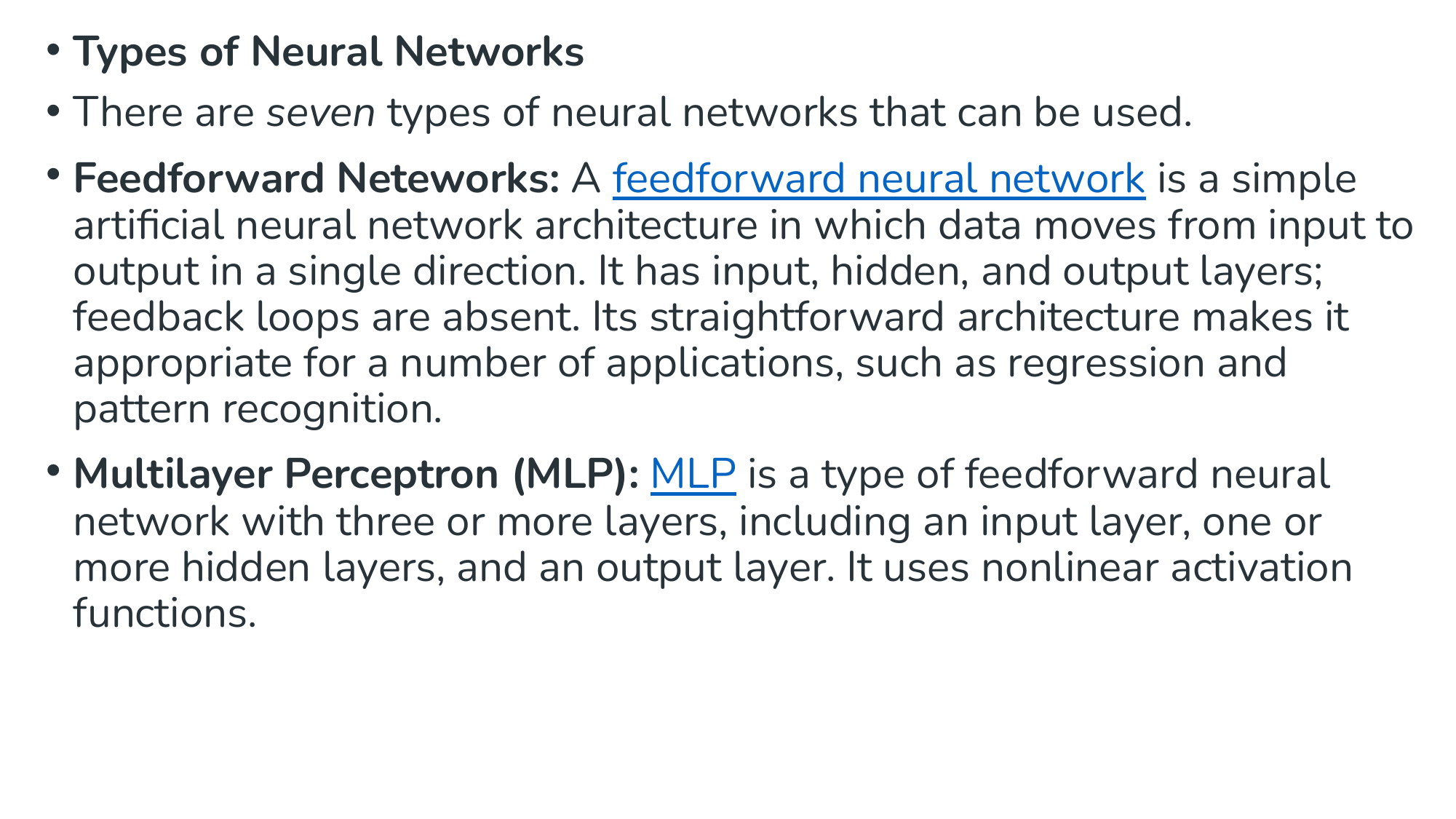

Types of Neural Networks
There are seven types of neural networks that can be used.
Feedforward Neteworks: A feedforward neural network is a simple artificial neural network architecture in which data moves from input to output in a single direction. It has input, hidden, and output layers; feedback loops are absent. Its straightforward architecture makes it appropriate for a number of applications, such as regression and pattern recognition.
Multilayer Perceptron (MLP): MLP is a type of feedforward neural network with three or more layers, including an input layer, one or more hidden layers, and an output layer. It uses nonlinear activation functions.